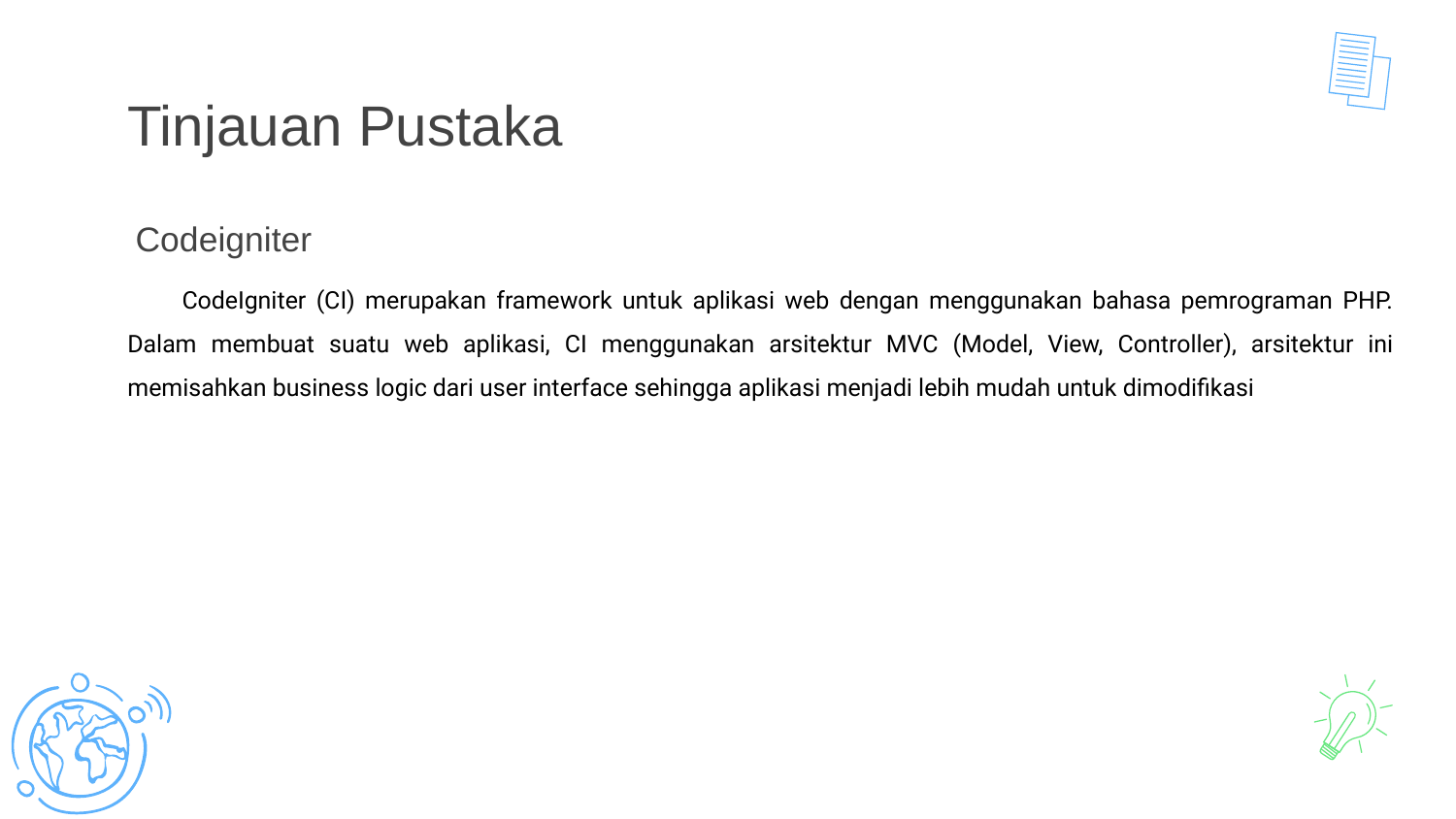

# Tinjauan Pustaka
Codeigniter
CodeIgniter (CI) merupakan framework untuk aplikasi web dengan menggunakan bahasa pemrograman PHP. Dalam membuat suatu web aplikasi, CI menggunakan arsitektur MVC (Model, View, Controller), arsitektur ini memisahkan business logic dari user interface sehingga aplikasi menjadi lebih mudah untuk dimodifikasi